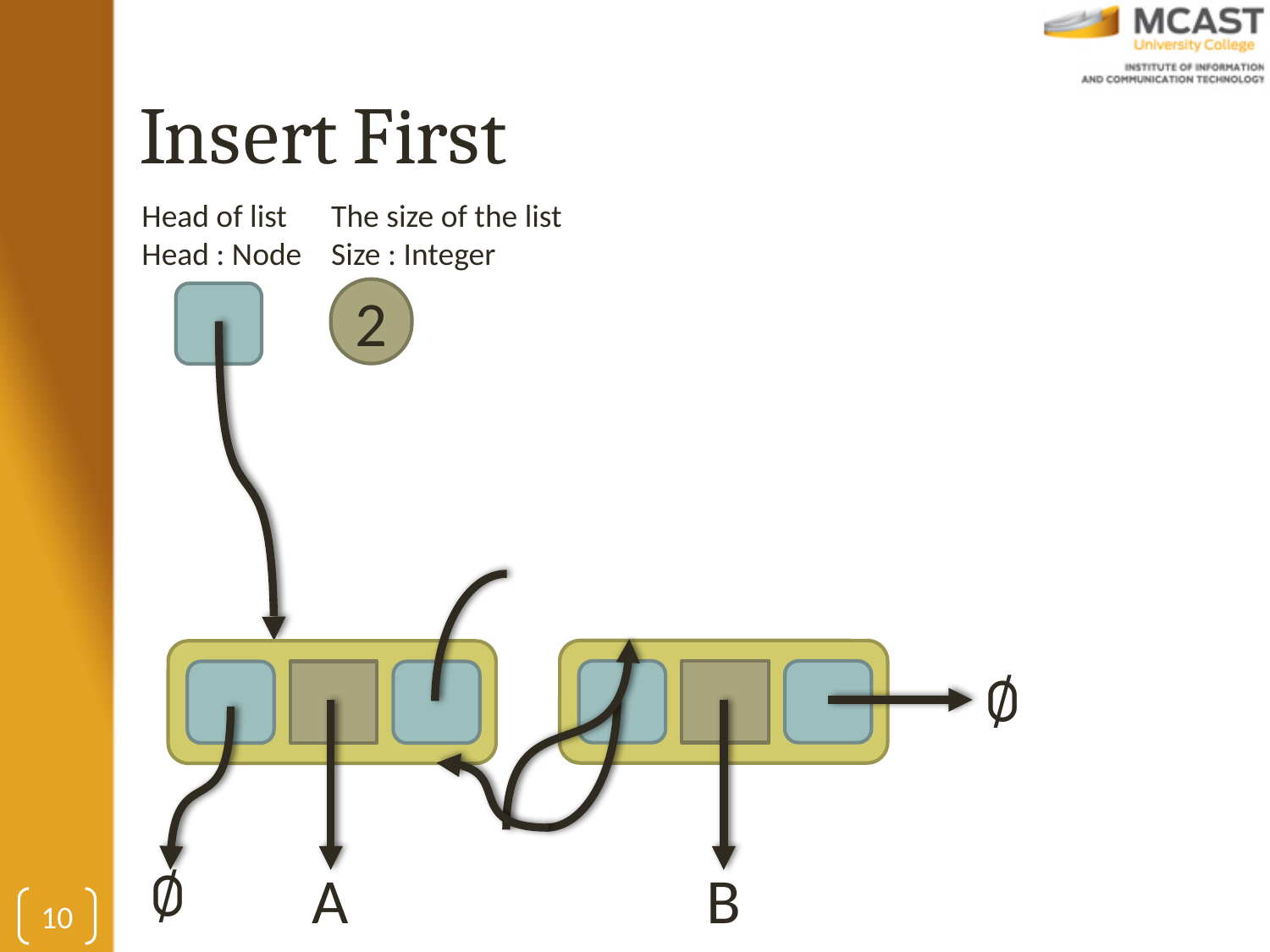

# Insert First
The size of the list
Size : Integer
Head of list
Head : Node
2

∅
B
A
∅
10